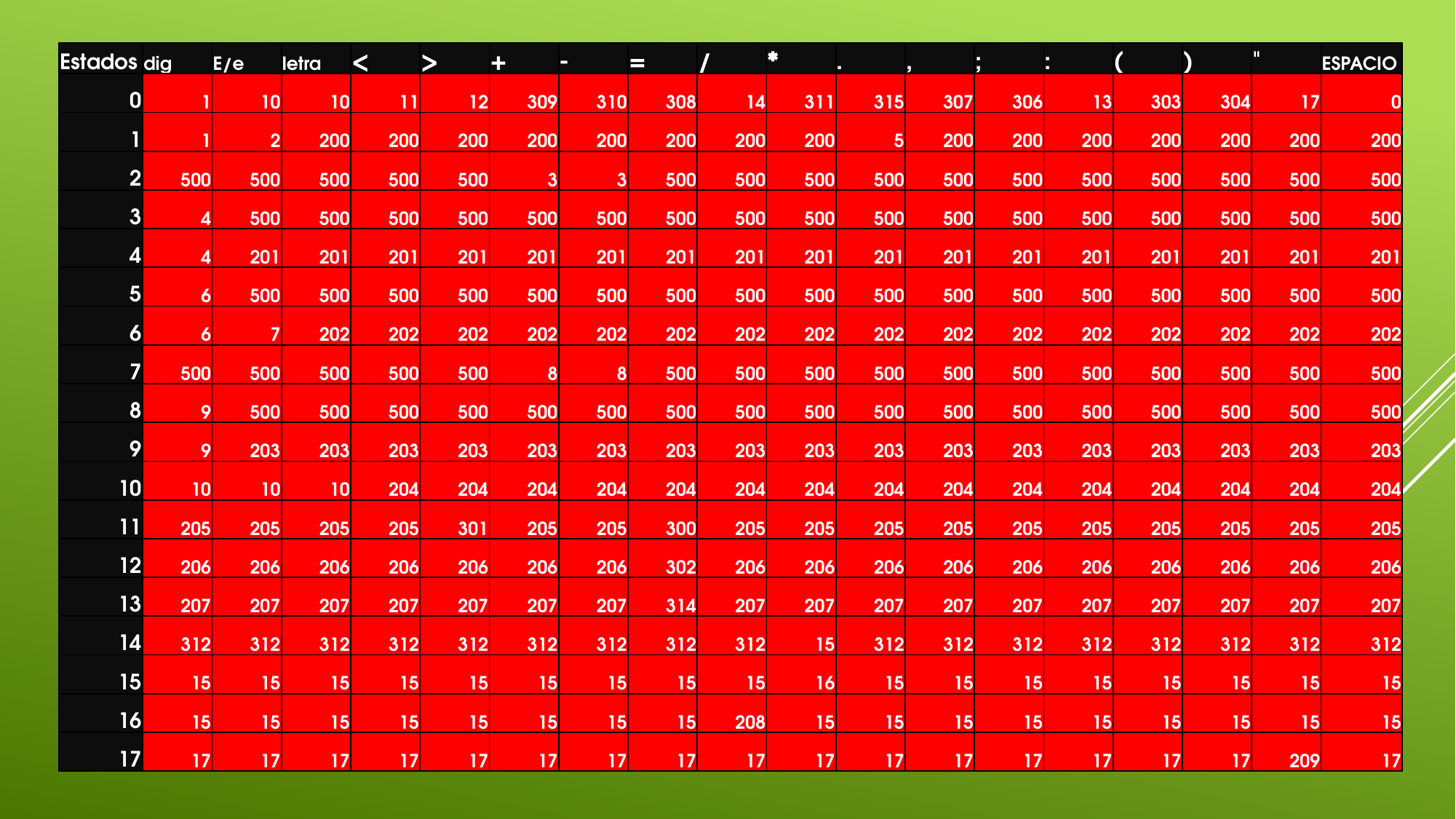

| Estados | dig | E/e | letra | < | > | + | - | = | / | \* | . | , | ; | : | ( | ) | " | ESPACIO |
| --- | --- | --- | --- | --- | --- | --- | --- | --- | --- | --- | --- | --- | --- | --- | --- | --- | --- | --- |
| 0 | 1 | 10 | 10 | 11 | 12 | 309 | 310 | 308 | 14 | 311 | 315 | 307 | 306 | 13 | 303 | 304 | 17 | 0 |
| 1 | 1 | 2 | 200 | 200 | 200 | 200 | 200 | 200 | 200 | 200 | 5 | 200 | 200 | 200 | 200 | 200 | 200 | 200 |
| 2 | 500 | 500 | 500 | 500 | 500 | 3 | 3 | 500 | 500 | 500 | 500 | 500 | 500 | 500 | 500 | 500 | 500 | 500 |
| 3 | 4 | 500 | 500 | 500 | 500 | 500 | 500 | 500 | 500 | 500 | 500 | 500 | 500 | 500 | 500 | 500 | 500 | 500 |
| 4 | 4 | 201 | 201 | 201 | 201 | 201 | 201 | 201 | 201 | 201 | 201 | 201 | 201 | 201 | 201 | 201 | 201 | 201 |
| 5 | 6 | 500 | 500 | 500 | 500 | 500 | 500 | 500 | 500 | 500 | 500 | 500 | 500 | 500 | 500 | 500 | 500 | 500 |
| 6 | 6 | 7 | 202 | 202 | 202 | 202 | 202 | 202 | 202 | 202 | 202 | 202 | 202 | 202 | 202 | 202 | 202 | 202 |
| 7 | 500 | 500 | 500 | 500 | 500 | 8 | 8 | 500 | 500 | 500 | 500 | 500 | 500 | 500 | 500 | 500 | 500 | 500 |
| 8 | 9 | 500 | 500 | 500 | 500 | 500 | 500 | 500 | 500 | 500 | 500 | 500 | 500 | 500 | 500 | 500 | 500 | 500 |
| 9 | 9 | 203 | 203 | 203 | 203 | 203 | 203 | 203 | 203 | 203 | 203 | 203 | 203 | 203 | 203 | 203 | 203 | 203 |
| 10 | 10 | 10 | 10 | 204 | 204 | 204 | 204 | 204 | 204 | 204 | 204 | 204 | 204 | 204 | 204 | 204 | 204 | 204 |
| 11 | 205 | 205 | 205 | 205 | 301 | 205 | 205 | 300 | 205 | 205 | 205 | 205 | 205 | 205 | 205 | 205 | 205 | 205 |
| 12 | 206 | 206 | 206 | 206 | 206 | 206 | 206 | 302 | 206 | 206 | 206 | 206 | 206 | 206 | 206 | 206 | 206 | 206 |
| 13 | 207 | 207 | 207 | 207 | 207 | 207 | 207 | 314 | 207 | 207 | 207 | 207 | 207 | 207 | 207 | 207 | 207 | 207 |
| 14 | 312 | 312 | 312 | 312 | 312 | 312 | 312 | 312 | 312 | 15 | 312 | 312 | 312 | 312 | 312 | 312 | 312 | 312 |
| 15 | 15 | 15 | 15 | 15 | 15 | 15 | 15 | 15 | 15 | 16 | 15 | 15 | 15 | 15 | 15 | 15 | 15 | 15 |
| 16 | 15 | 15 | 15 | 15 | 15 | 15 | 15 | 15 | 208 | 15 | 15 | 15 | 15 | 15 | 15 | 15 | 15 | 15 |
| 17 | 17 | 17 | 17 | 17 | 17 | 17 | 17 | 17 | 17 | 17 | 17 | 17 | 17 | 17 | 17 | 17 | 209 | 17 |